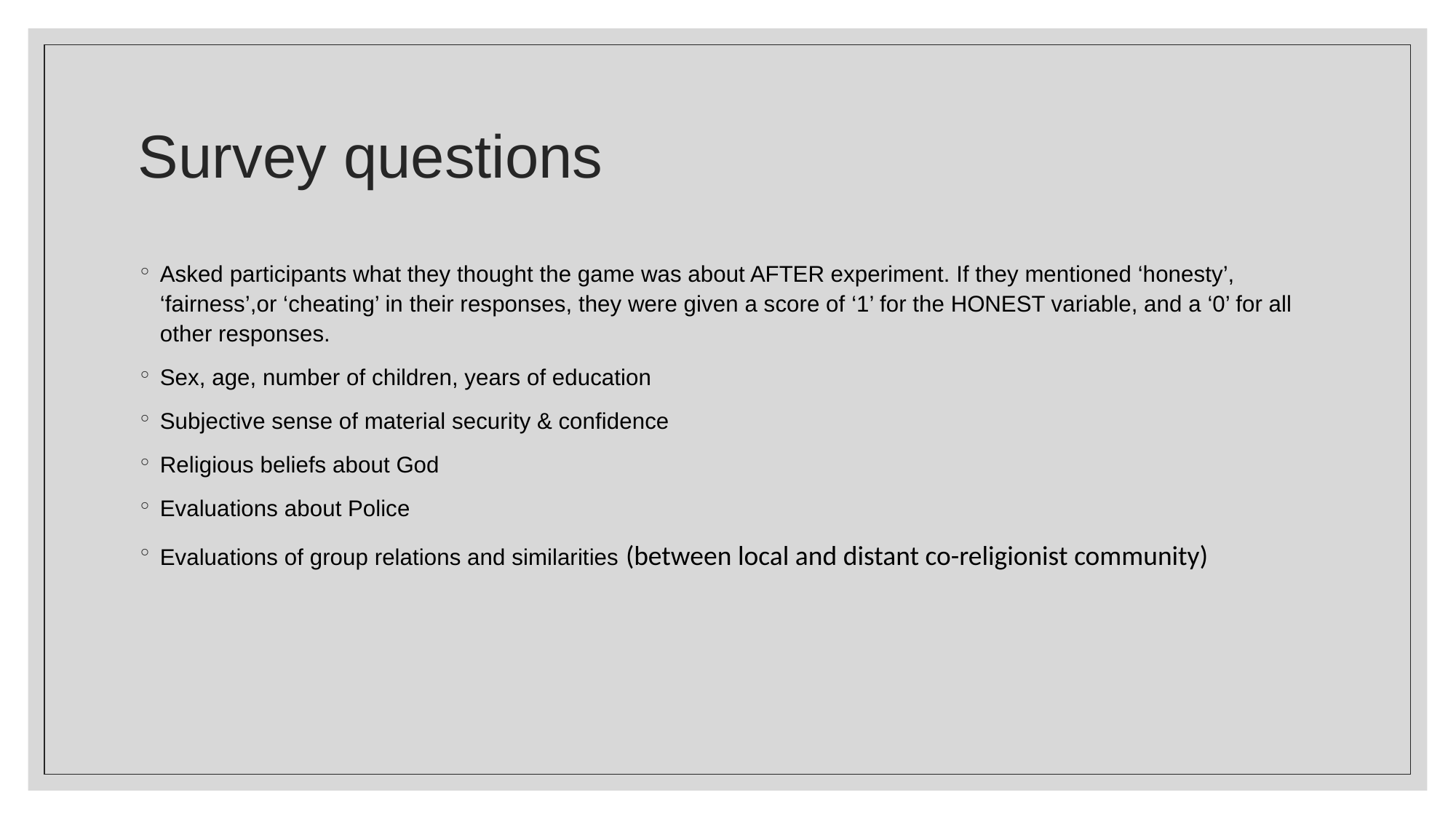

# Survey questions
Asked participants what they thought the game was about AFTER experiment. If they mentioned ‘honesty’, ‘fairness’,or ‘cheating’ in their responses, they were given a score of ‘1’ for the HONEST variable, and a ‘0’ for all other responses.
Sex, age, number of children, years of education
Subjective sense of material security & confidence
Religious beliefs about God
Evaluations about Police
Evaluations of group relations and similarities (between local and distant co-religionist community)